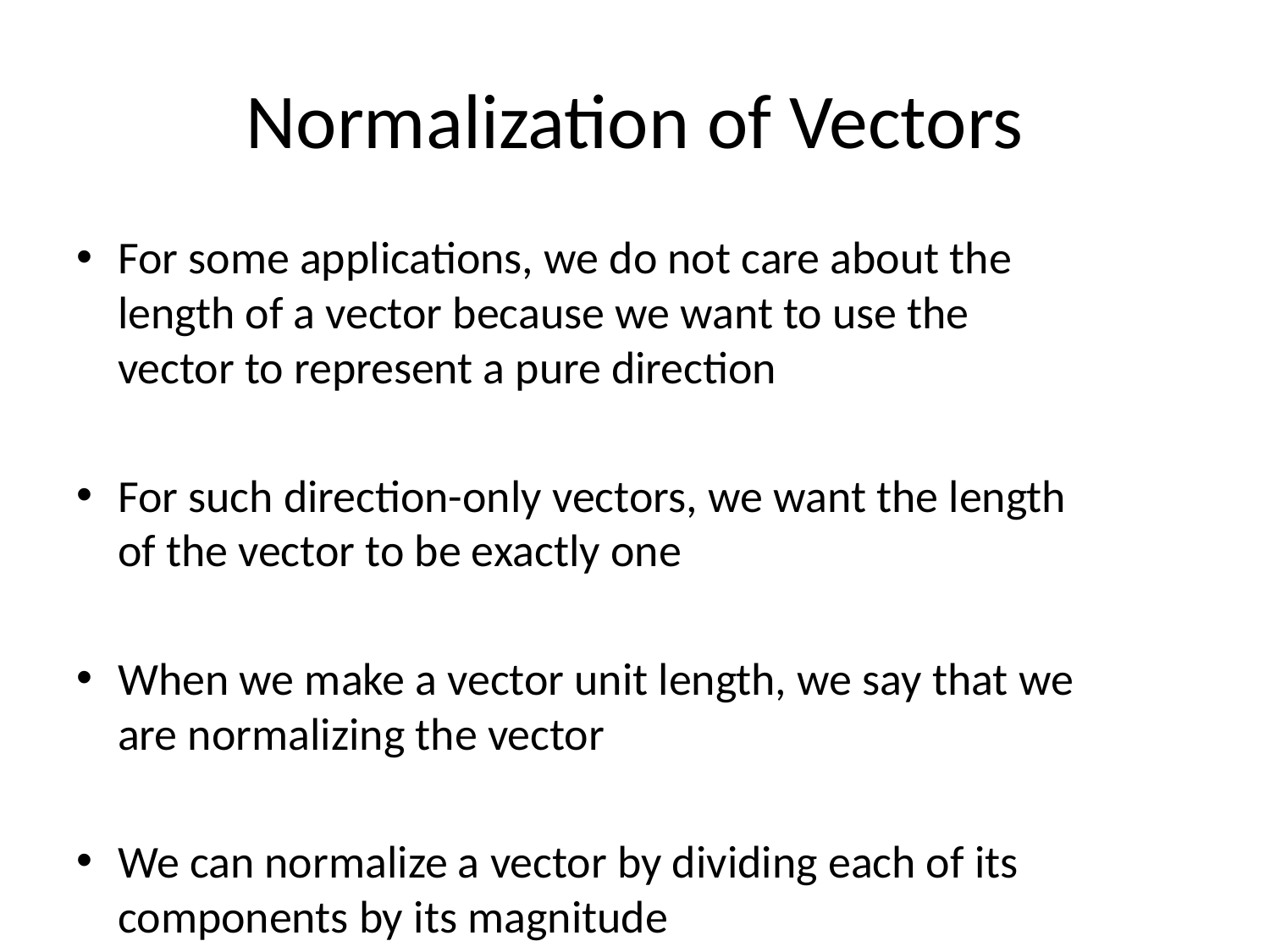

# Normalization of Vectors
For some applications, we do not care about the length of a vector because we want to use the vector to represent a pure direction

For such direction-only vectors, we want the length of the vector to be exactly one

When we make a vector unit length, we say that we are normalizing the vector

We can normalize a vector by dividing each of its components by its magnitude